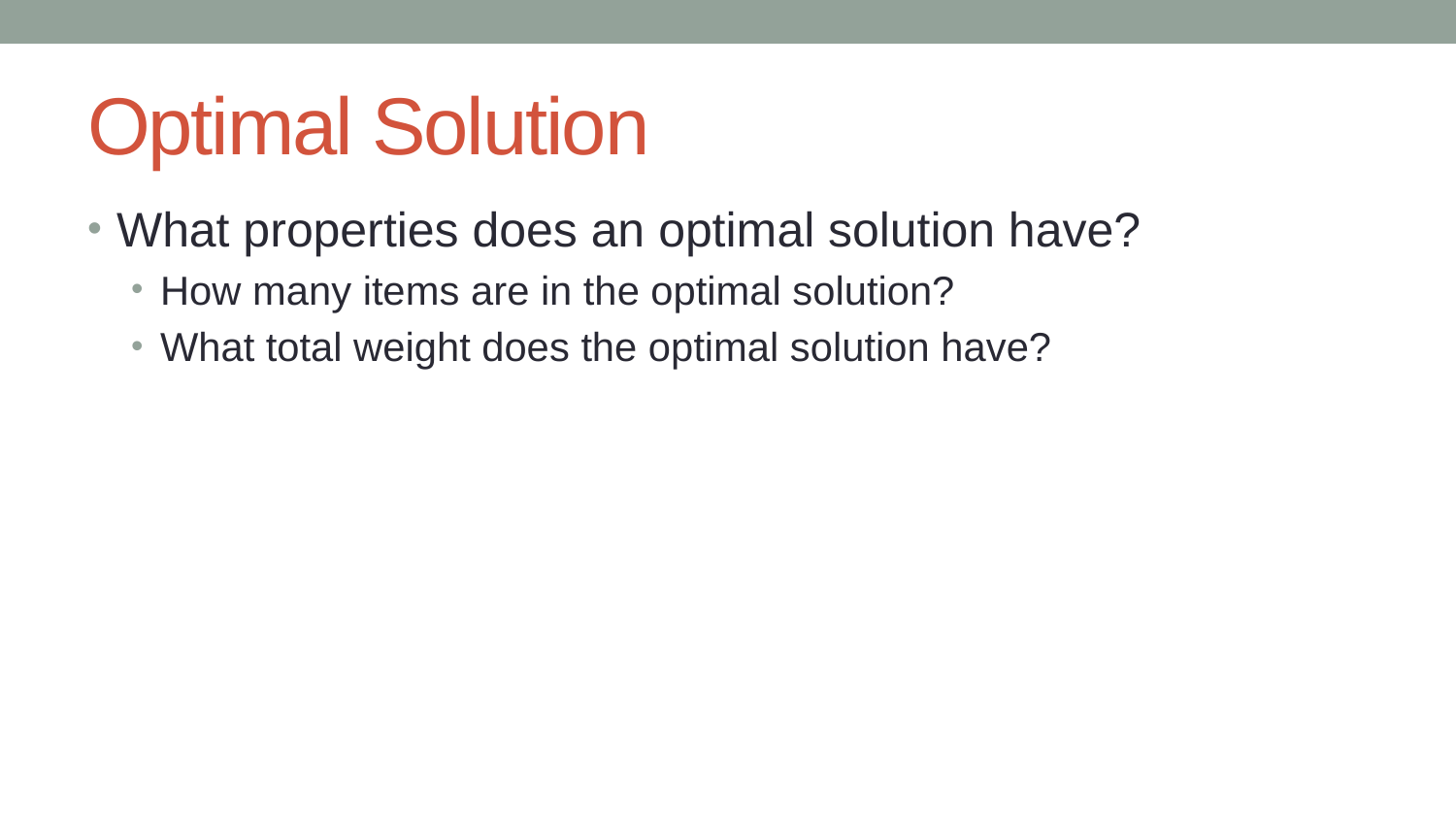

# Optimal Solution
What properties does an optimal solution have?
How many items are in the optimal solution?
What total weight does the optimal solution have?